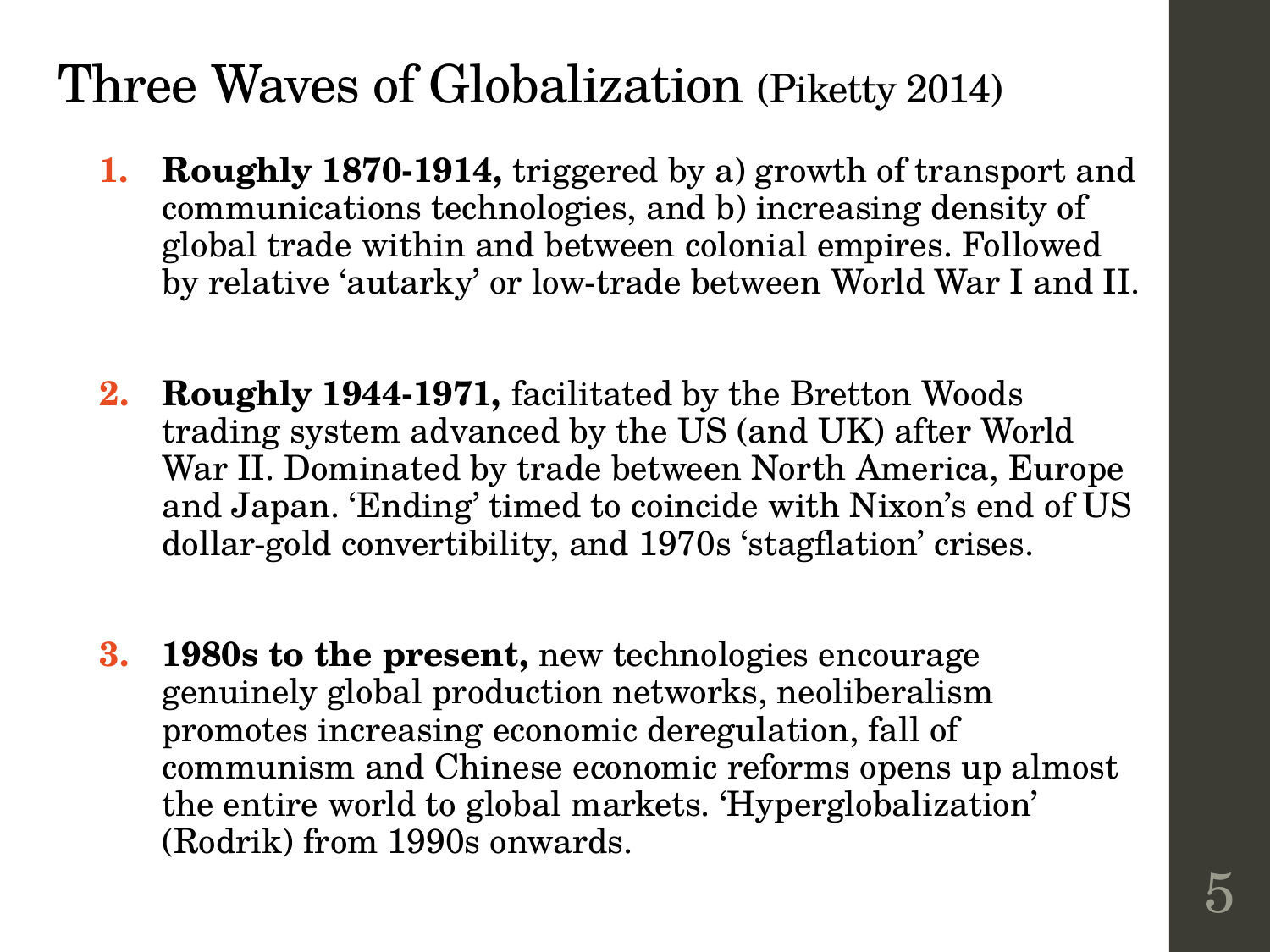

# Three Waves of Globalization (Piketty 2014)
Roughly 1870-1914, triggered by a) growth of transport and communications technologies, and b) increasing density of global trade within and between colonial empires. Followed by relative ‘autarky’ or low-trade between World War I and II.

Roughly 1944-1971, facilitated by the Bretton Woods trading system advanced by the US (and UK) after World War II. Dominated by trade between North America, Europe and Japan. ‘Ending’ timed to coincide with Nixon’s end of US dollar-gold convertibility, and 1970s ‘stagflation’ crises.

1980s to the present, new technologies encourage genuinely global production networks, neoliberalism promotes increasing economic deregulation, fall of communism and Chinese economic reforms opens up almost the entire world to global markets. ‘Hyperglobalization’ (Rodrik) from 1990s onwards.
5